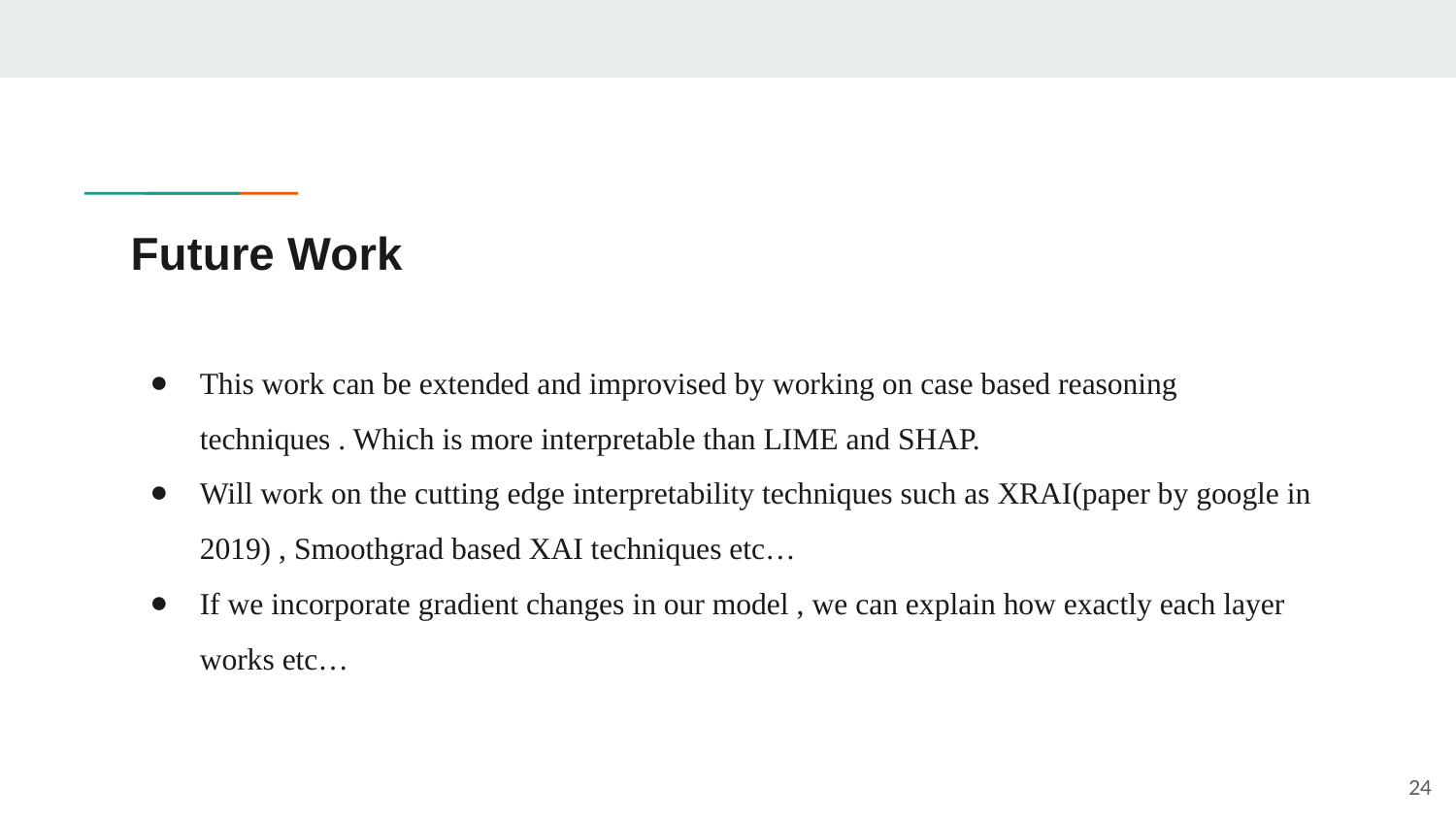

# Future Work
This work can be extended and improvised by working on case based reasoning techniques . Which is more interpretable than LIME and SHAP.
Will work on the cutting edge interpretability techniques such as XRAI(paper by google in 2019) , Smoothgrad based XAI techniques etc…
If we incorporate gradient changes in our model , we can explain how exactly each layer works etc…
24